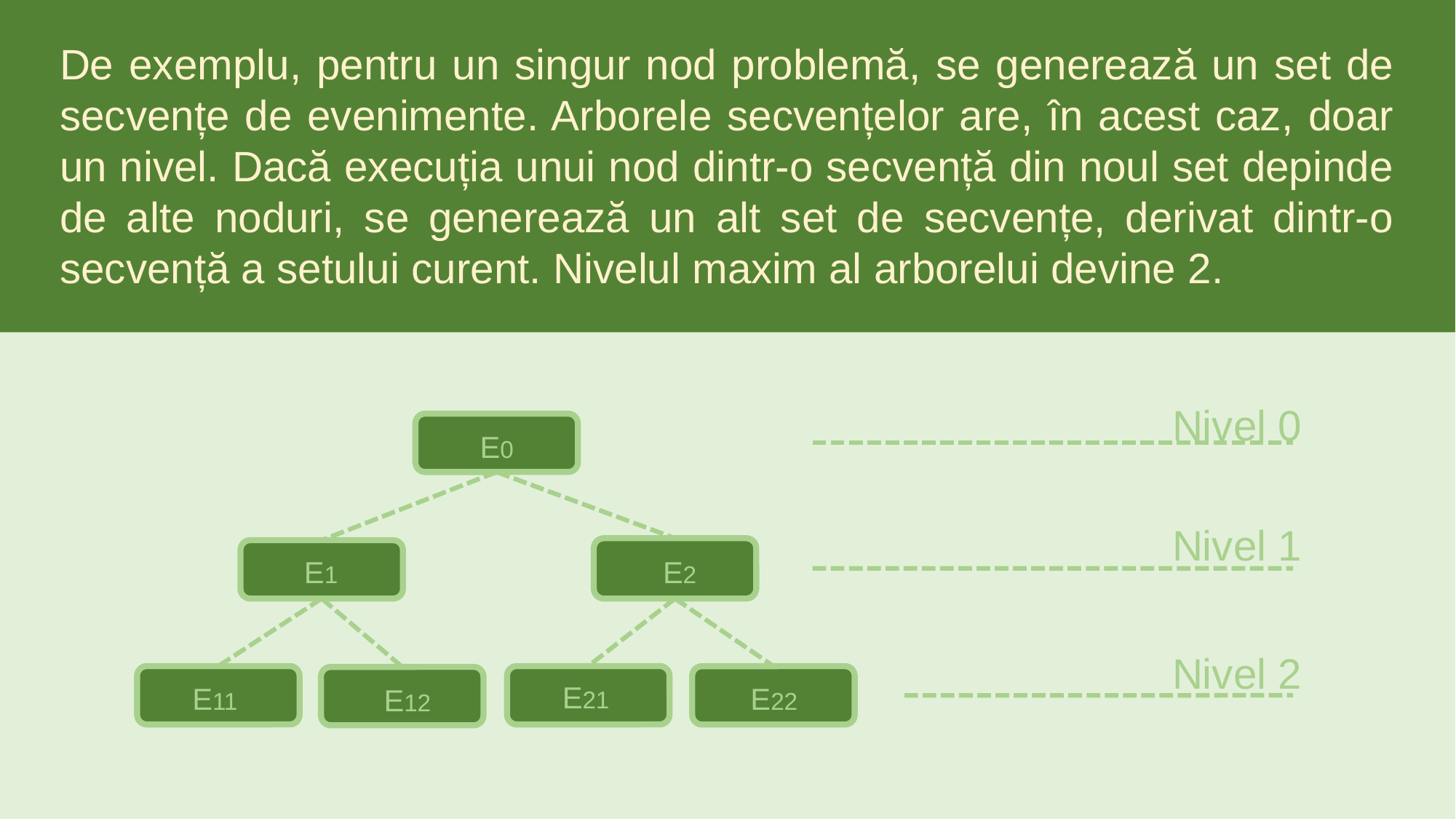

De exemplu, pentru un singur nod problemă, se generează un set de secvențe de evenimente. Arborele secvențelor are, în acest caz, doar un nivel. Dacă execuția unui nod dintr-o secvență din noul set depinde de alte noduri, se generează un alt set de secvențe, derivat dintr-o secvență a setului curent. Nivelul maxim al arborelui devine 2.

Nivel 0
E0
Nivel 1
E1
E2
Nivel 2
E21
E11
E22
E12